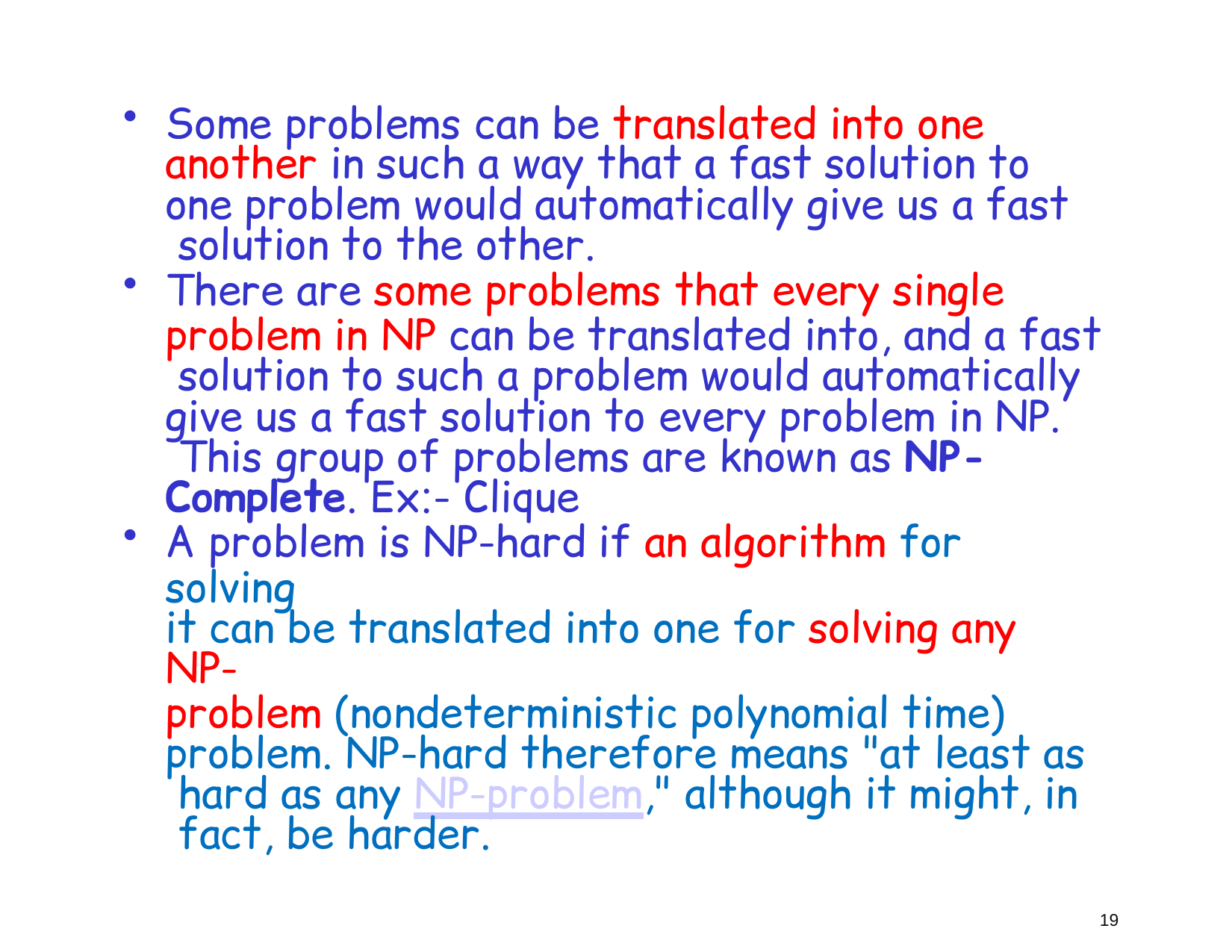

Some problems can be translated into one  another in such a way that a fast solution to  one problem would automatically give us a fast  solution to the other.
There are some problems that every single
problem in NP can be translated into, and a fast  solution to such a problem would automatically
give us a fast solution to every problem in NP.  This group of problems are known as NP-  Complete. Ex:- Clique
A problem is NP-hard if an algorithm for solving
it can be translated into one for solving any NP-
problem (nondeterministic polynomial time)  problem. NP-hard therefore means "at least as  hard as any NP-problem," although it might, in  fact, be harder.
19